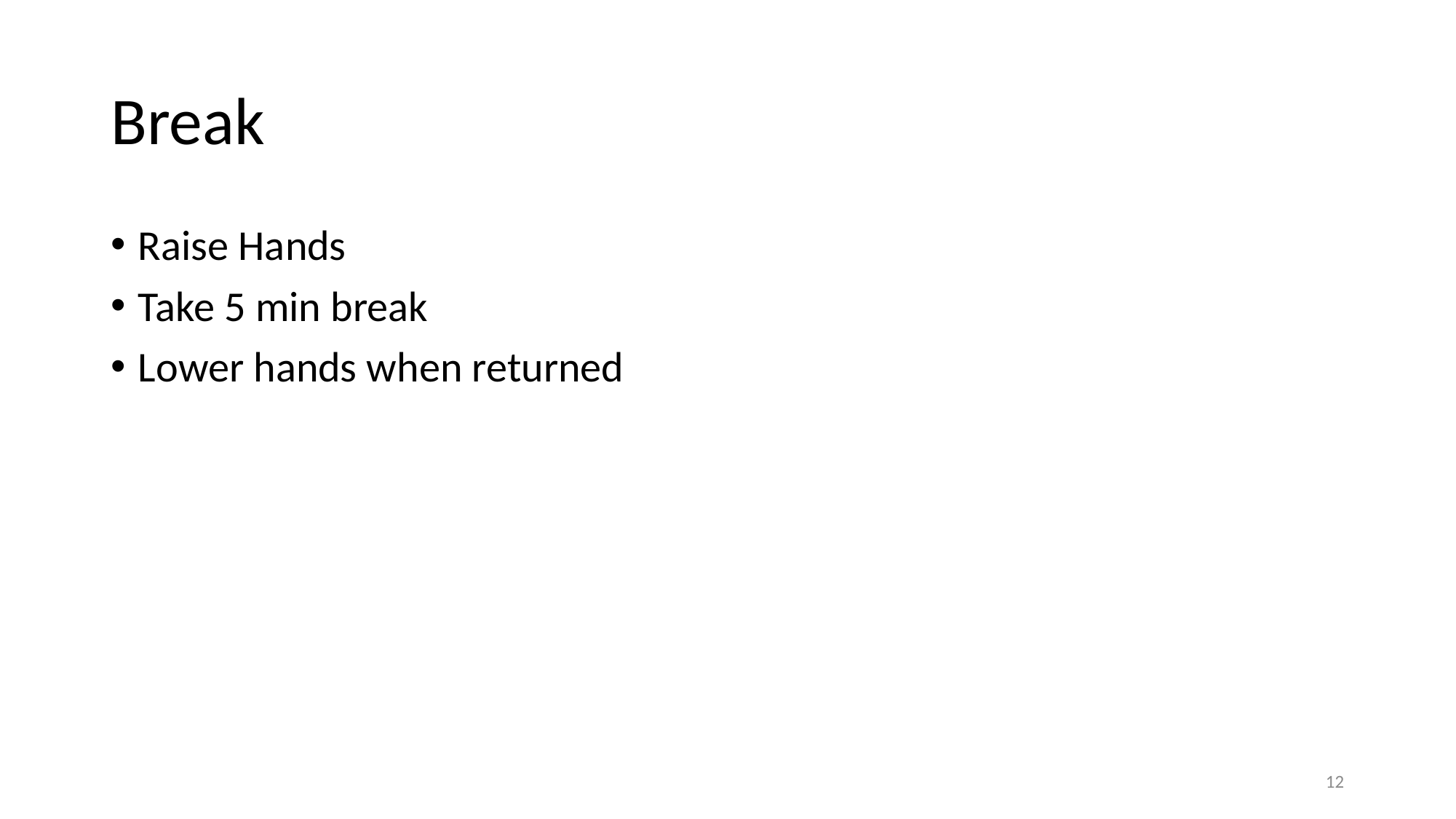

# Break
Raise Hands
Take 5 min break
Lower hands when returned
12